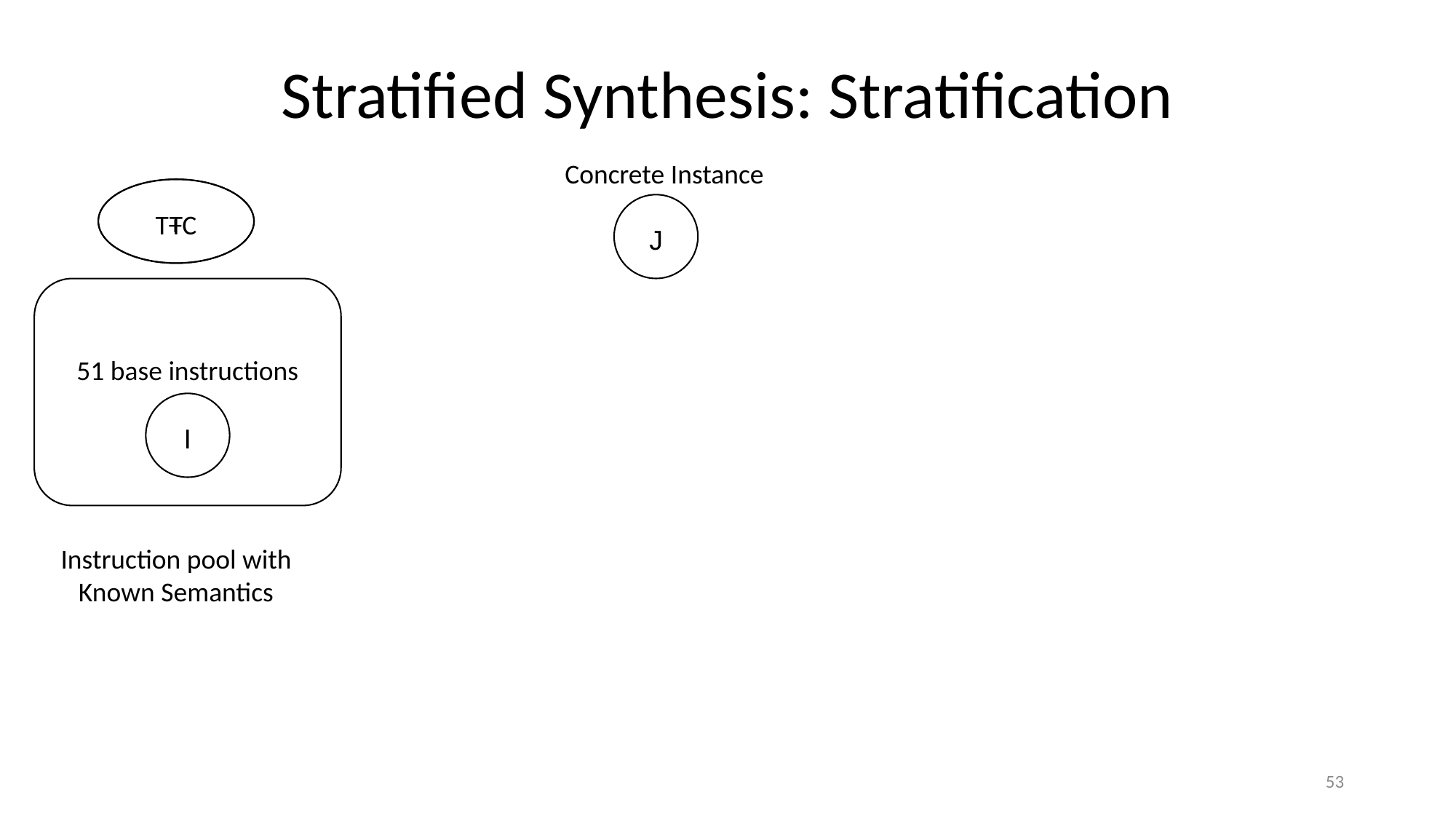

# Stratified Synthesis: Stratification
Concrete Instance

T+C

T

J

51 base instructions

I
Instruction pool with
Known Semantics
53